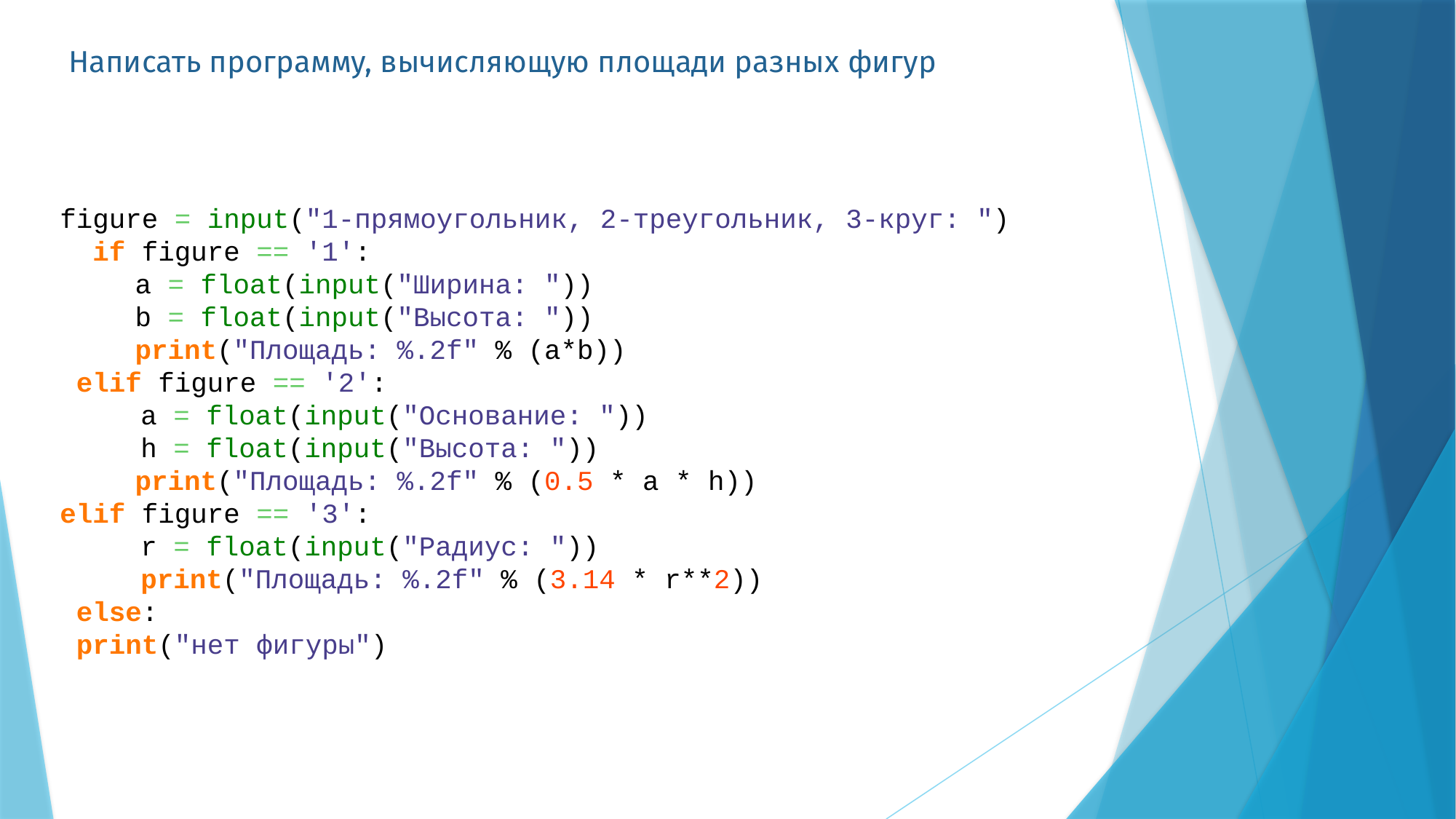

# Написать программу, вычисляющую площади разных фигур
figure = input("1-прямоугольник, 2-треугольник, 3-круг: ")
  if figure == '1':
a = float(input("Ширина: "))
b = float(input("Высота: "))
print("Площадь: %.2f" % (a*b))
 elif figure == '2':
 a = float(input("Основание: "))
 h = float(input("Высота: "))
print("Площадь: %.2f" % (0.5 * a * h))
elif figure == '3':
 r = float(input("Радиус: "))
 print("Площадь: %.2f" % (3.14 * r**2))
 else:
 print("нет фигуры")